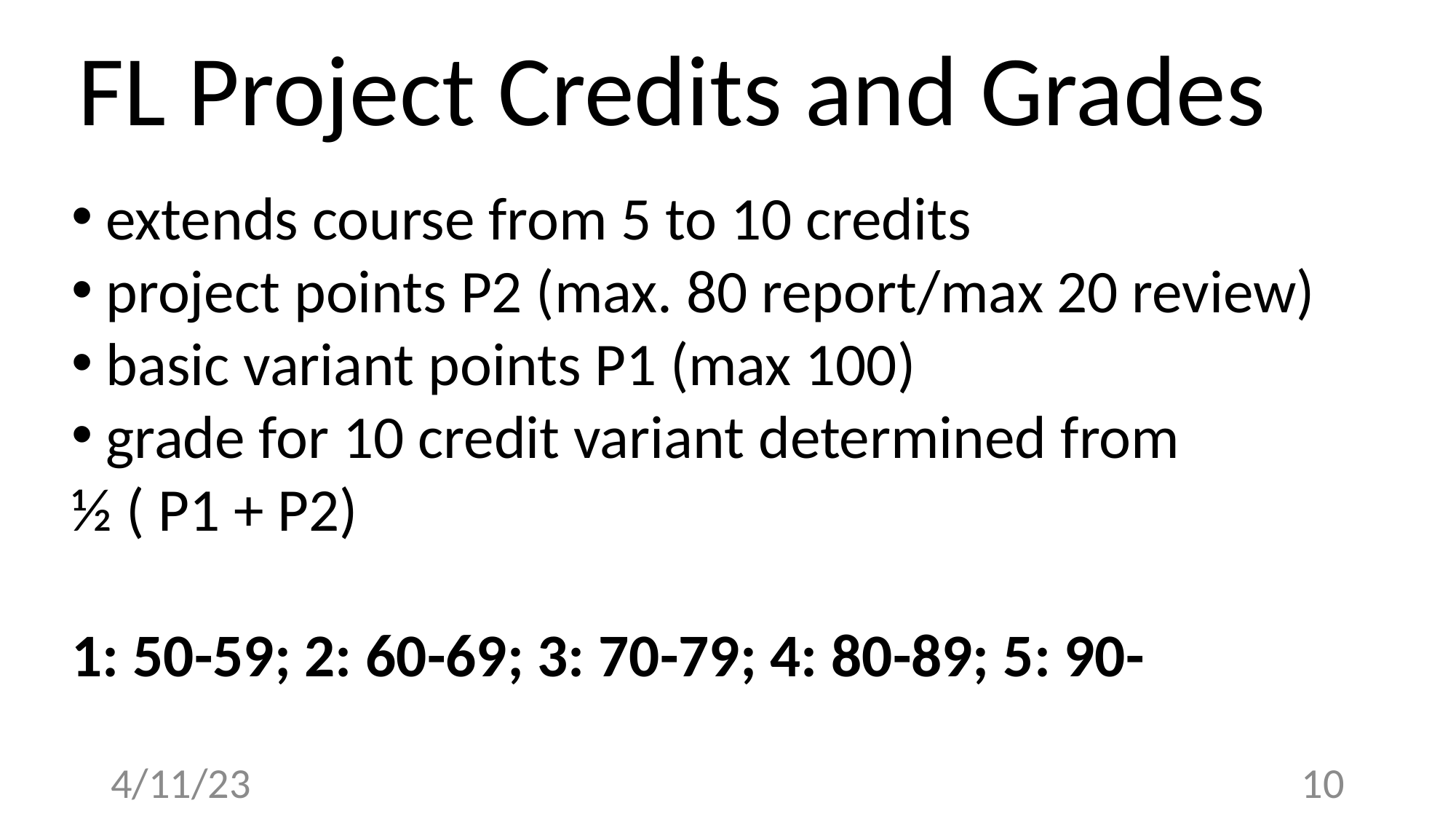

FL Project Credits and Grades
extends course from 5 to 10 credits
project points P2 (max. 80 report/max 20 review)
basic variant points P1 (max 100)
grade for 10 credit variant determined from
½ ( P1 + P2)

1: 50-59; 2: 60-69; 3: 70-79; 4: 80-89; 5: 90-
4/11/23
10